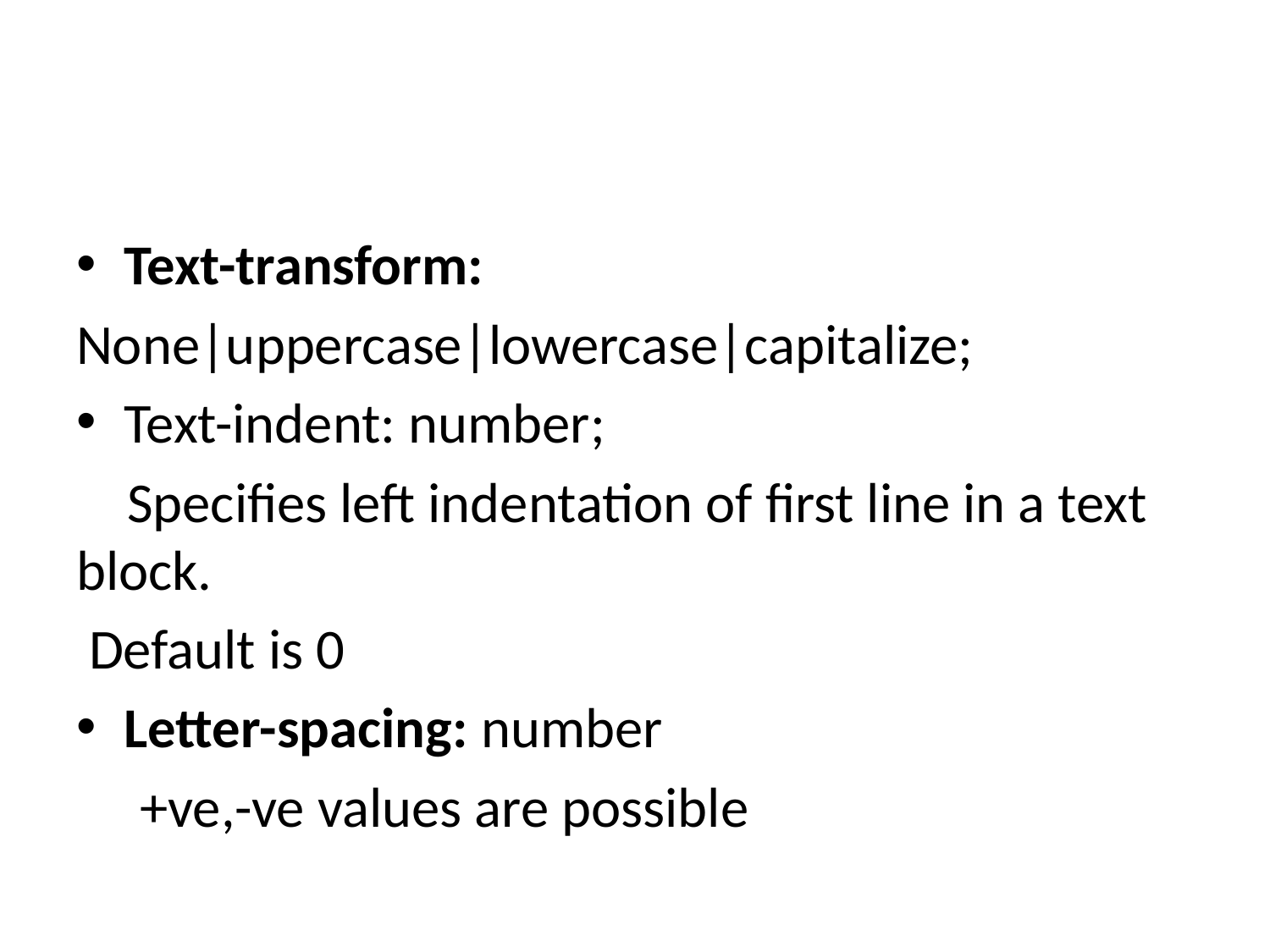

#
Text-transform:
None|uppercase|lowercase|capitalize;
Text-indent: number;
    Specifies left indentation of first line in a text   block.
 Default is 0
Letter-spacing: number
     +ve,-ve values are possible